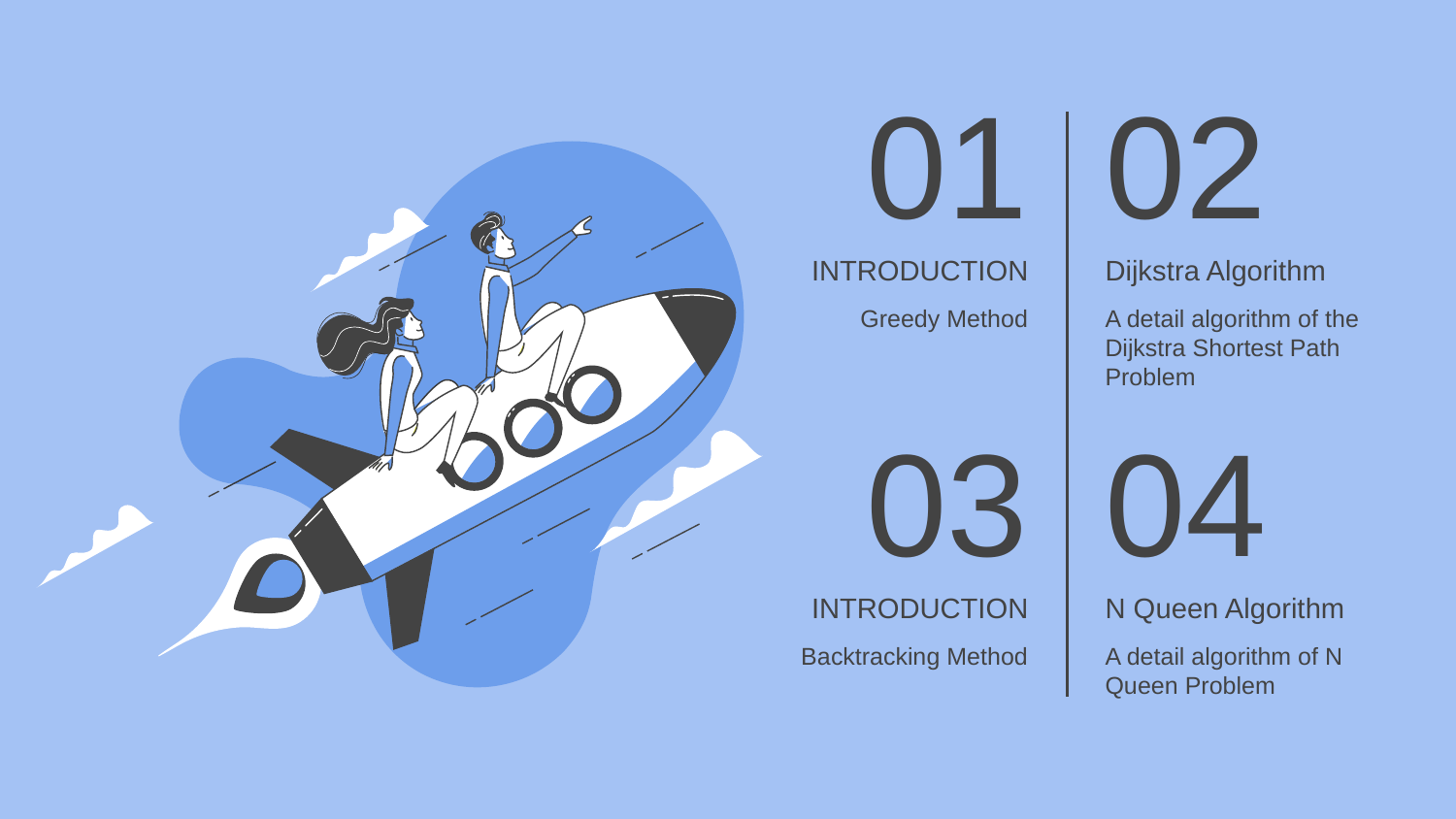

01
02
Dijkstra Algorithm
# INTRODUCTION
Greedy Method
A detail algorithm of the Dijkstra Shortest Path Problem
03
04
INTRODUCTION
N Queen Algorithm
Backtracking Method
A detail algorithm of N Queen Problem